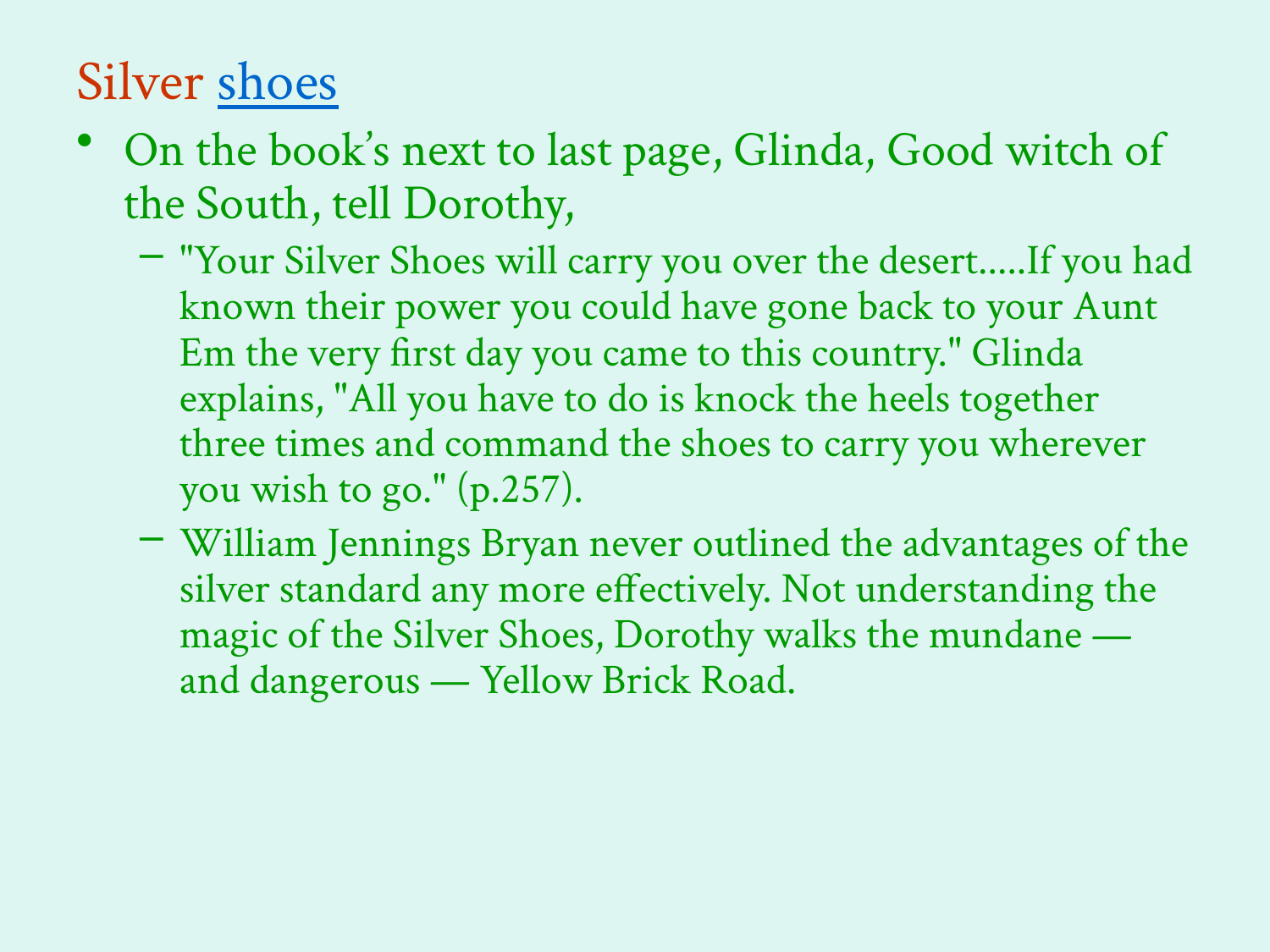

# Silver shoes
On the book’s next to last page, Glinda, Good witch of the South, tell Dorothy,
"Your Silver Shoes will carry you over the desert.....If you had known their power you could have gone back to your Aunt Em the very first day you came to this country." Glinda explains, "All you have to do is knock the heels together three times and command the shoes to carry you wherever you wish to go." (p.257).
William Jennings Bryan never outlined the advantages of the silver standard any more effectively. Not understanding the magic of the Silver Shoes, Dorothy walks the mundane — and dangerous — Yellow Brick Road.